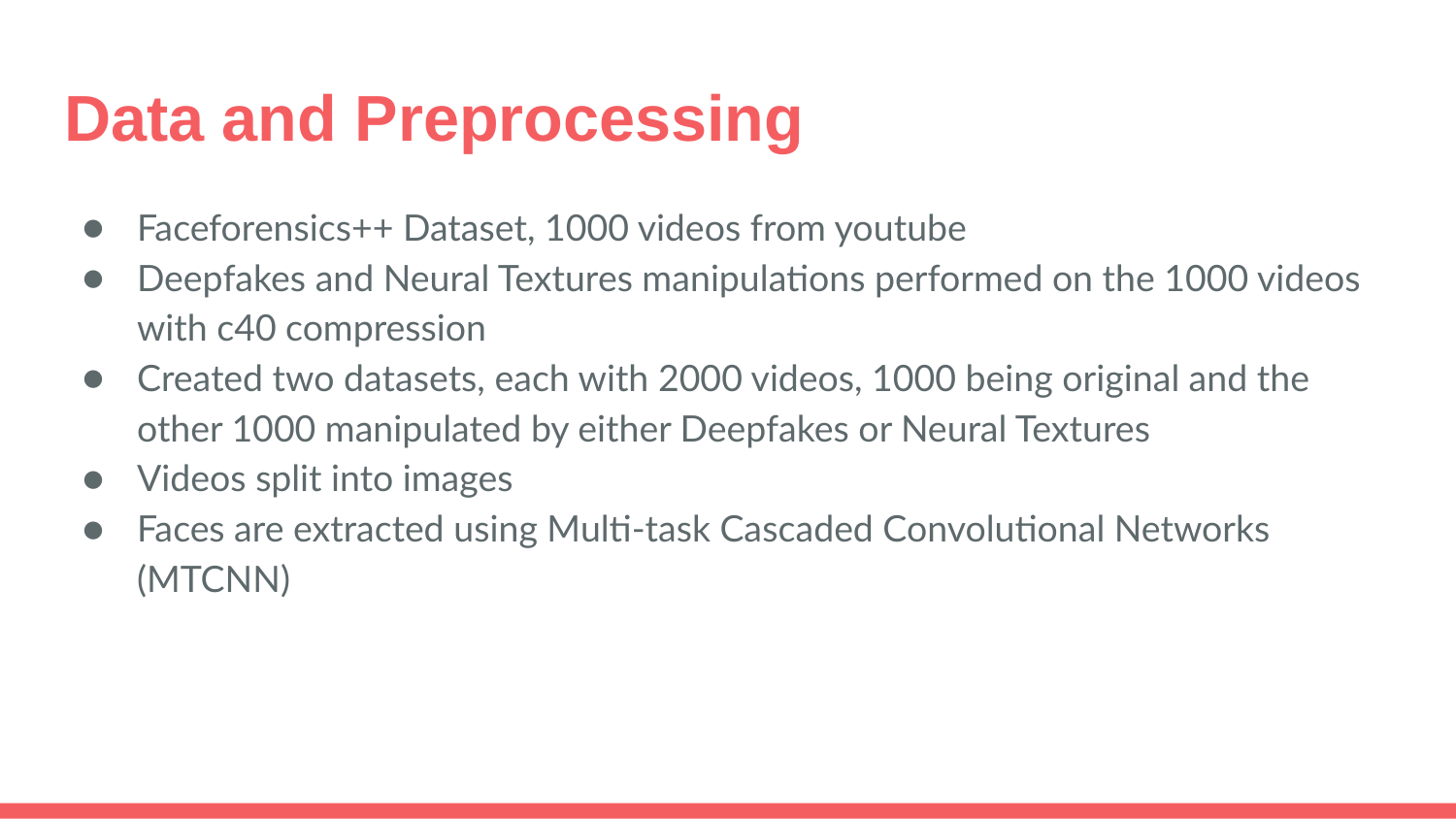

# Data and Preprocessing
Faceforensics++ Dataset, 1000 videos from youtube
Deepfakes and Neural Textures manipulations performed on the 1000 videos with c40 compression
Created two datasets, each with 2000 videos, 1000 being original and the other 1000 manipulated by either Deepfakes or Neural Textures
Videos split into images
Faces are extracted using Multi-task Cascaded Convolutional Networks (MTCNN)